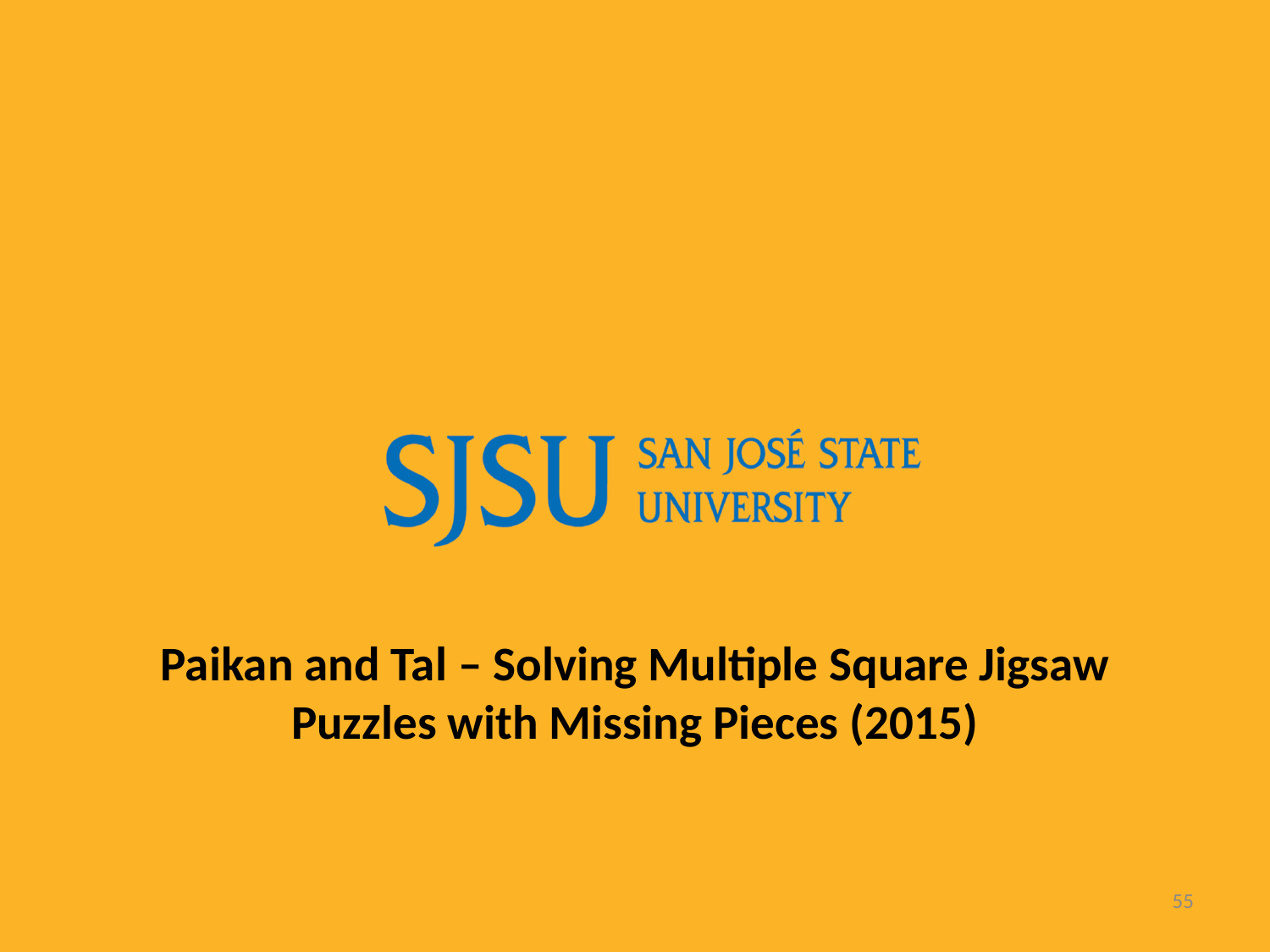

# Paikan and Tal – Solving Multiple Square Jigsaw Puzzles with Missing Pieces (2015)
55